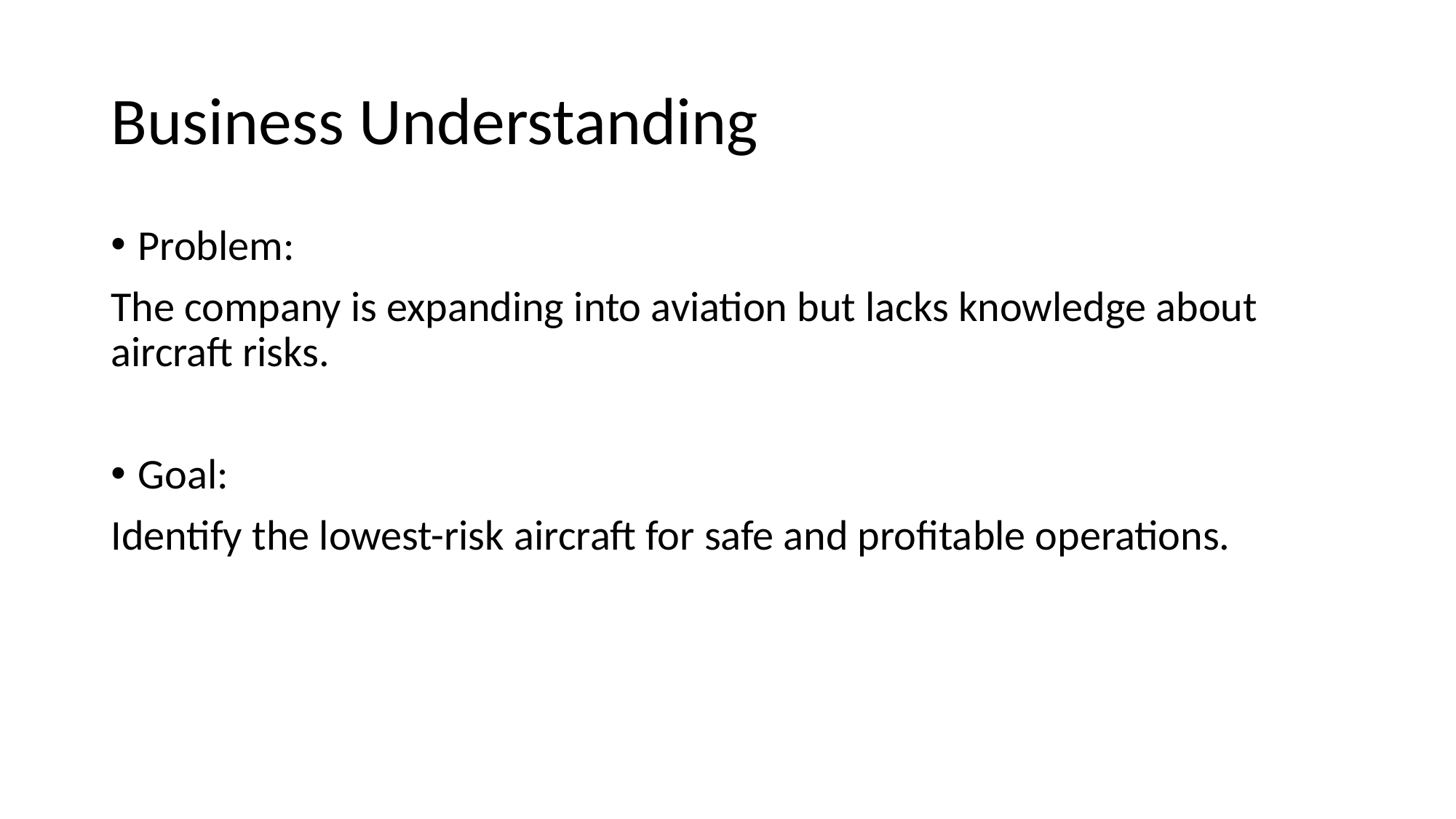

# Business Understanding
Problem:
The company is expanding into aviation but lacks knowledge about aircraft risks.

Goal:
Identify the lowest-risk aircraft for safe and profitable operations.